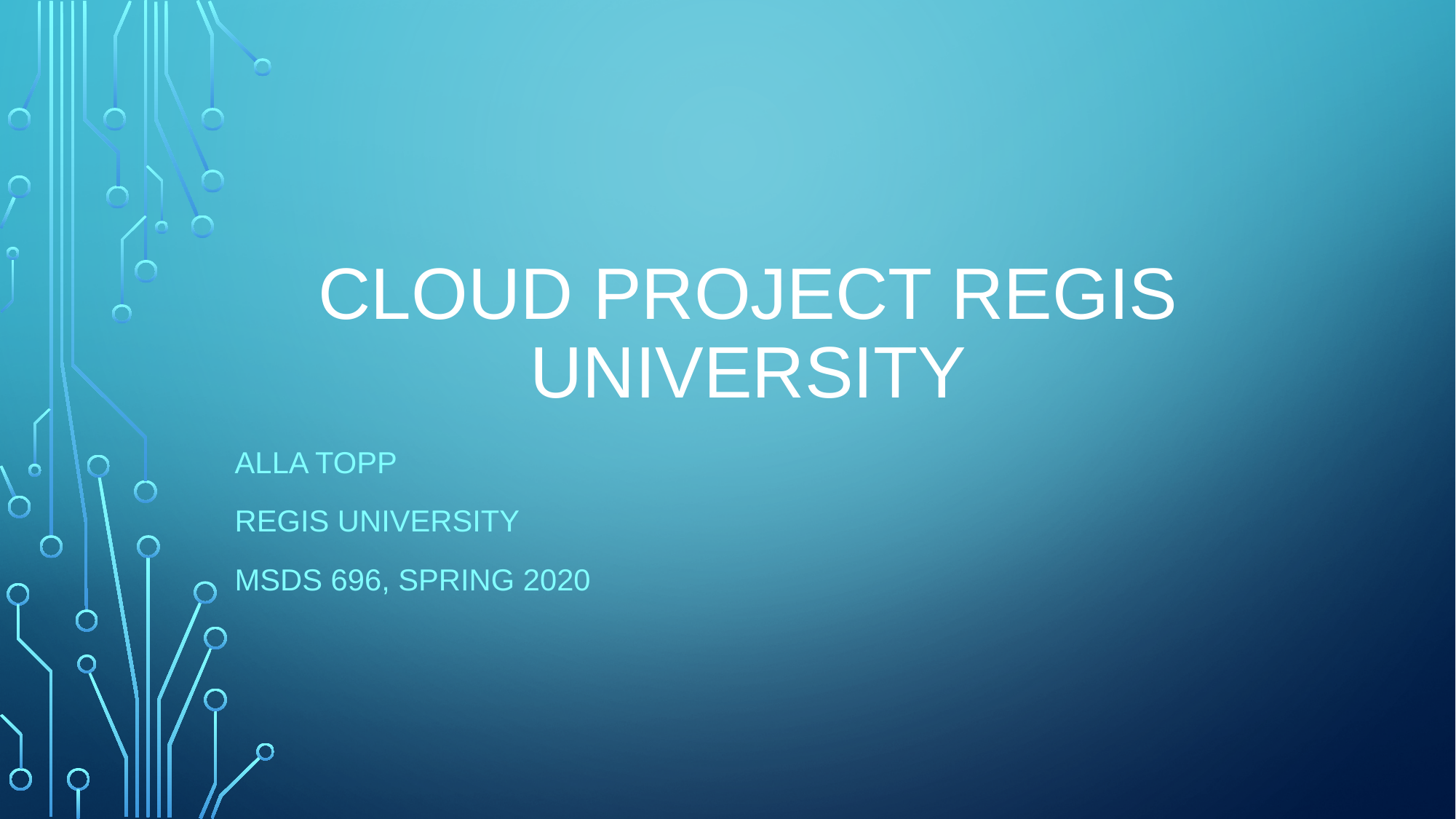

# Cloud project Regis university
Alla Topp
Regis university
Msds 696, spring 2020